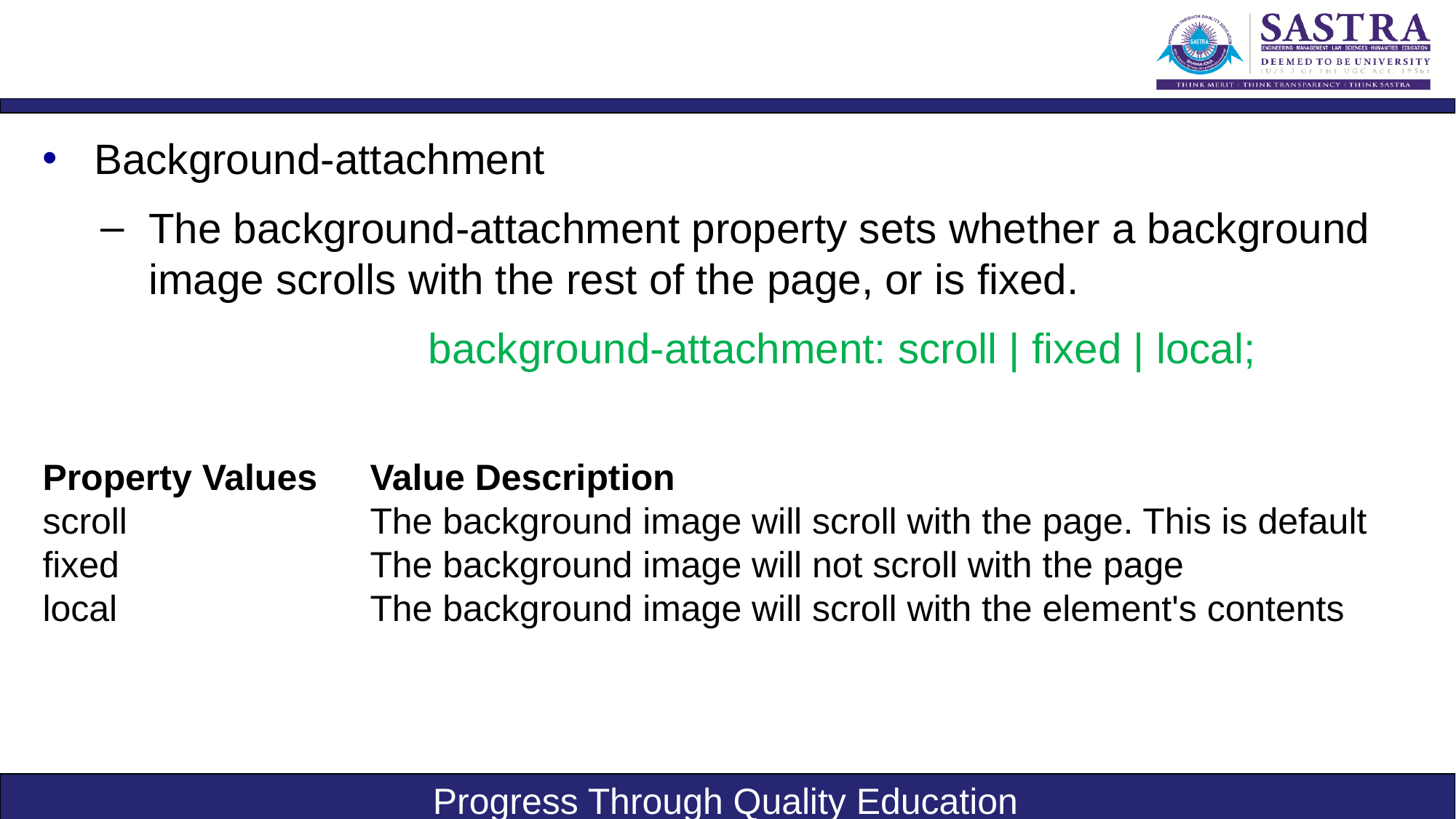

#
Background-attachment
The background-attachment property sets whether a background image scrolls with the rest of the page, or is fixed.
			background-attachment: scroll | fixed | local;

Property Values	Value Description
scroll 			The background image will scroll with the page. This is default
fixed 			The background image will not scroll with the page
local 			The background image will scroll with the element's contents